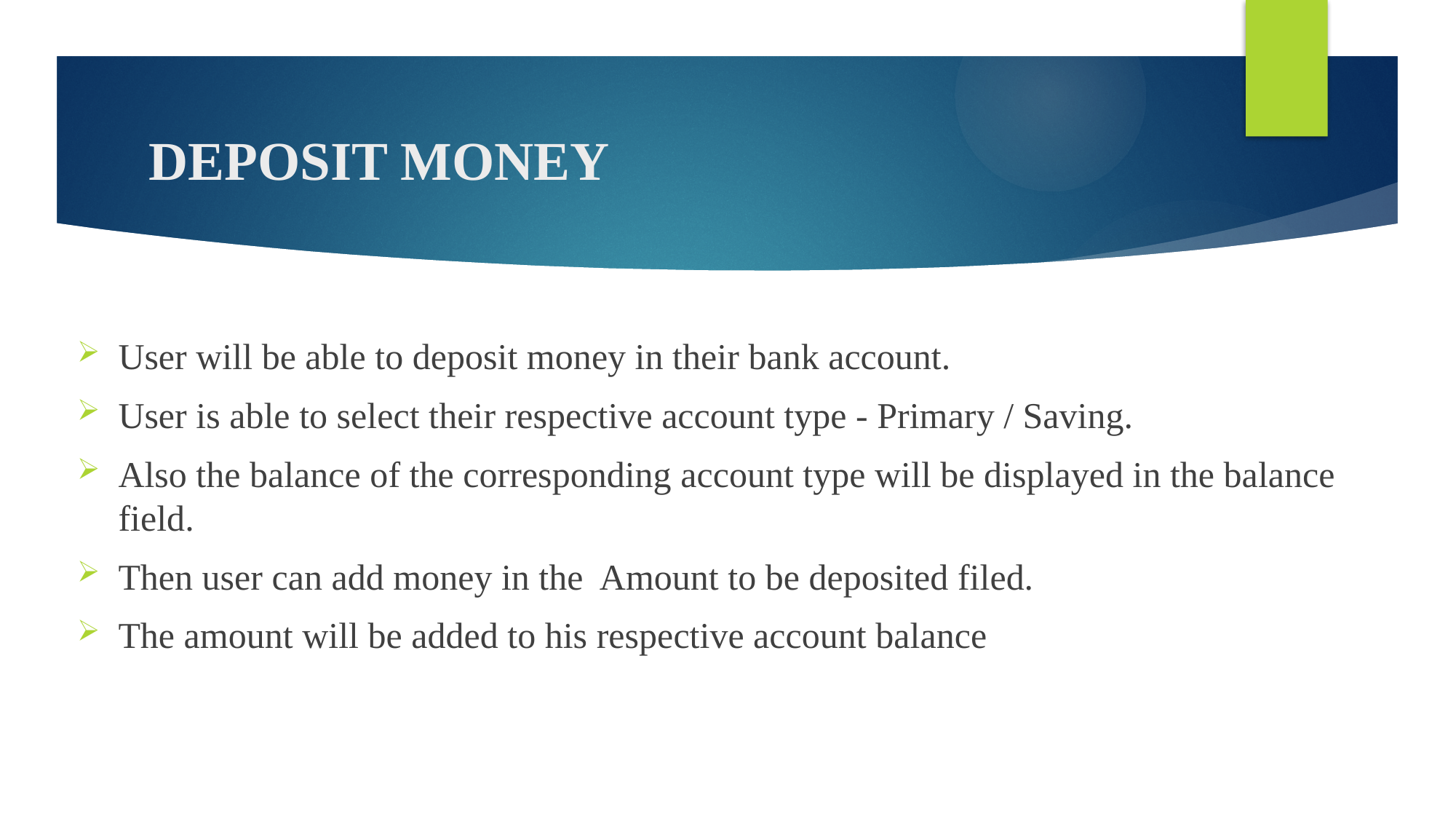

# DEPOSIT MONEY
User will be able to deposit money in their bank account.
User is able to select their respective account type - Primary / Saving.
Also the balance of the corresponding account type will be displayed in the balance field.
Then user can add money in the  Amount to be deposited filed.
The amount will be added to his respective account balance